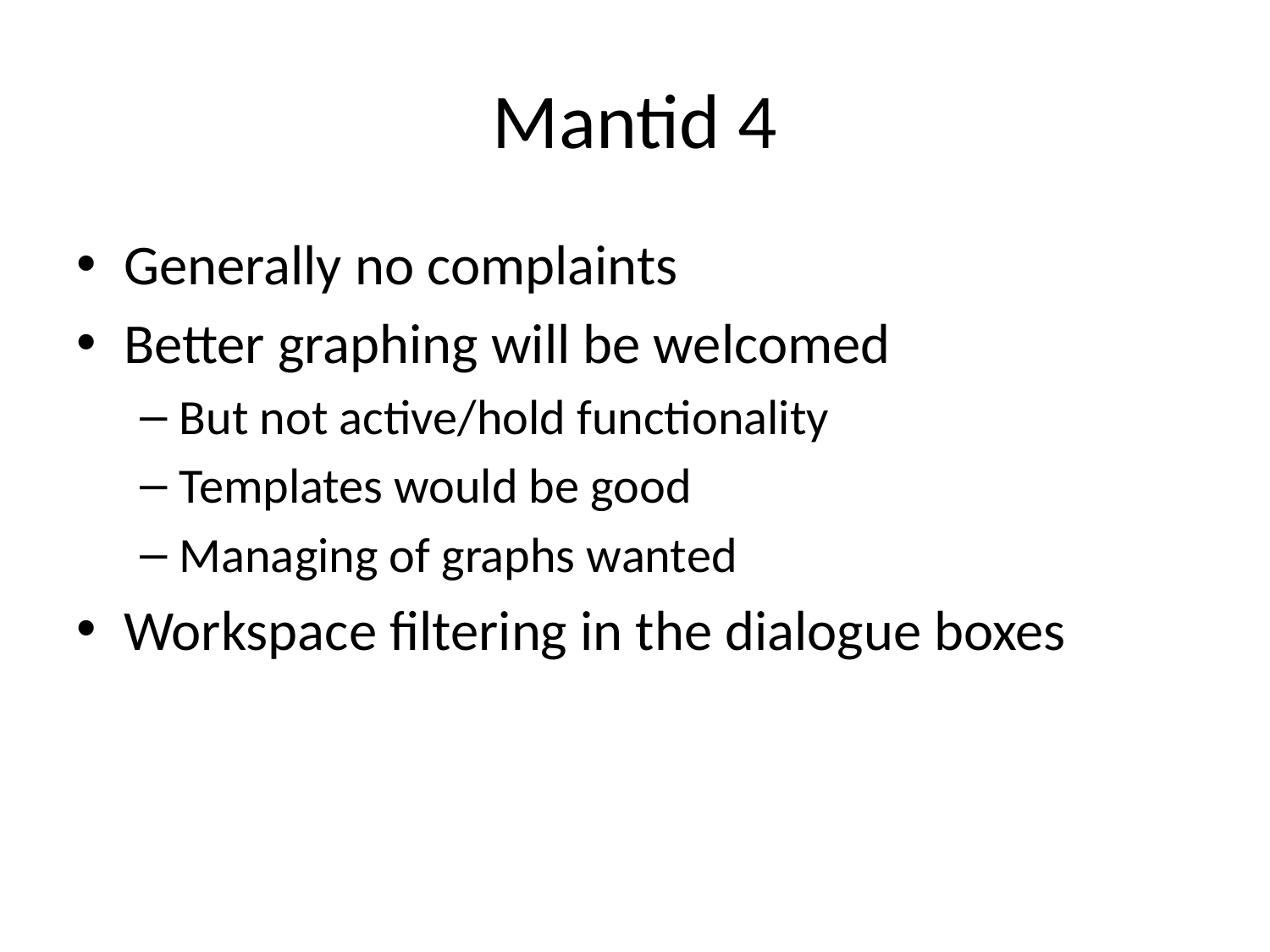

# Mantid 4
Generally no complaints
Better graphing will be welcomed
But not active/hold functionality
Templates would be good
Managing of graphs wanted
Workspace filtering in the dialogue boxes